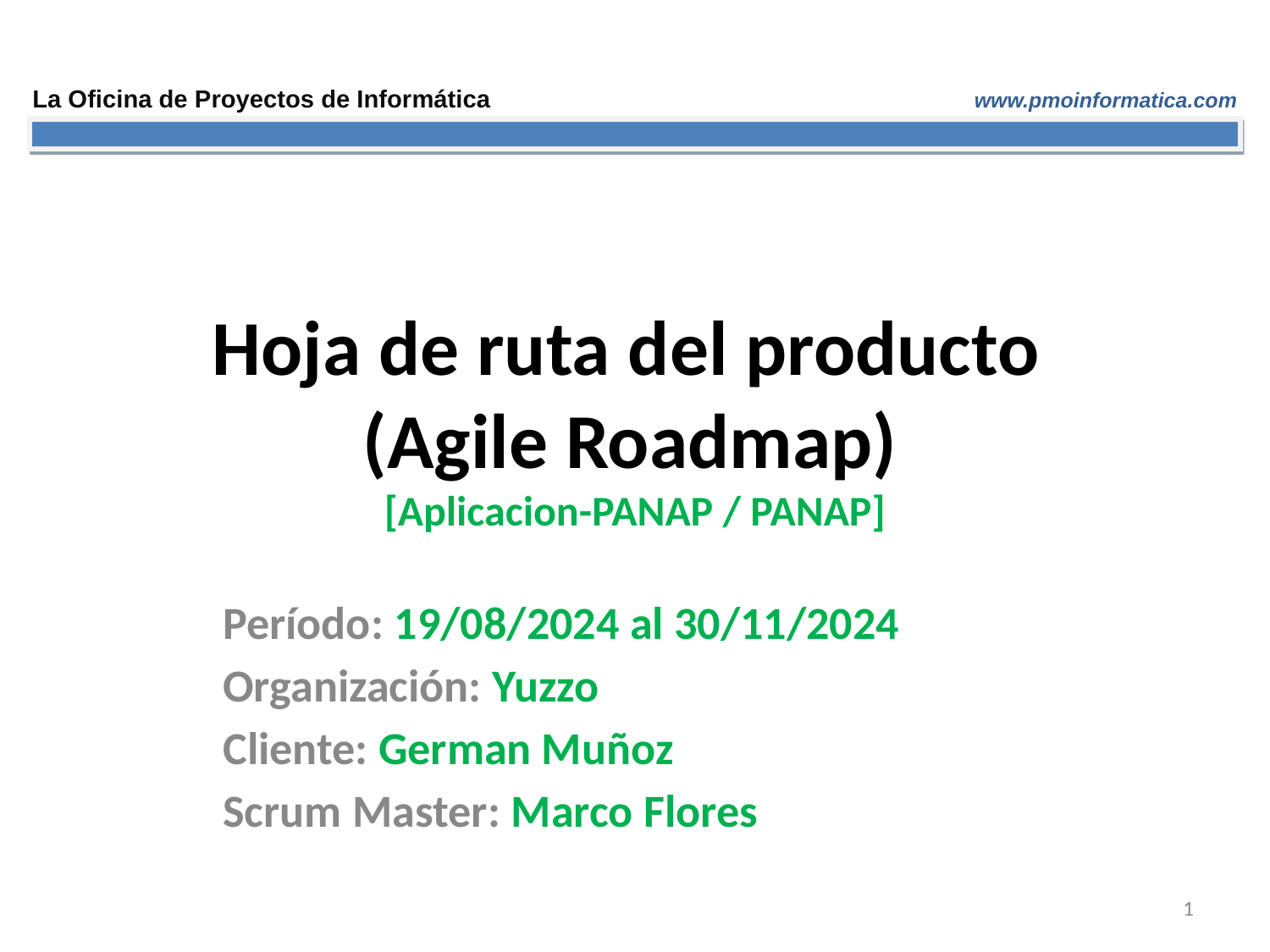

# Hoja de ruta del producto (Agile Roadmap) [Aplicacion-PANAP / PANAP]
Período: 19/08/2024 al 30/11/2024
Organización: Yuzzo
Cliente: German Muñoz
Scrum Master: Marco Flores

1